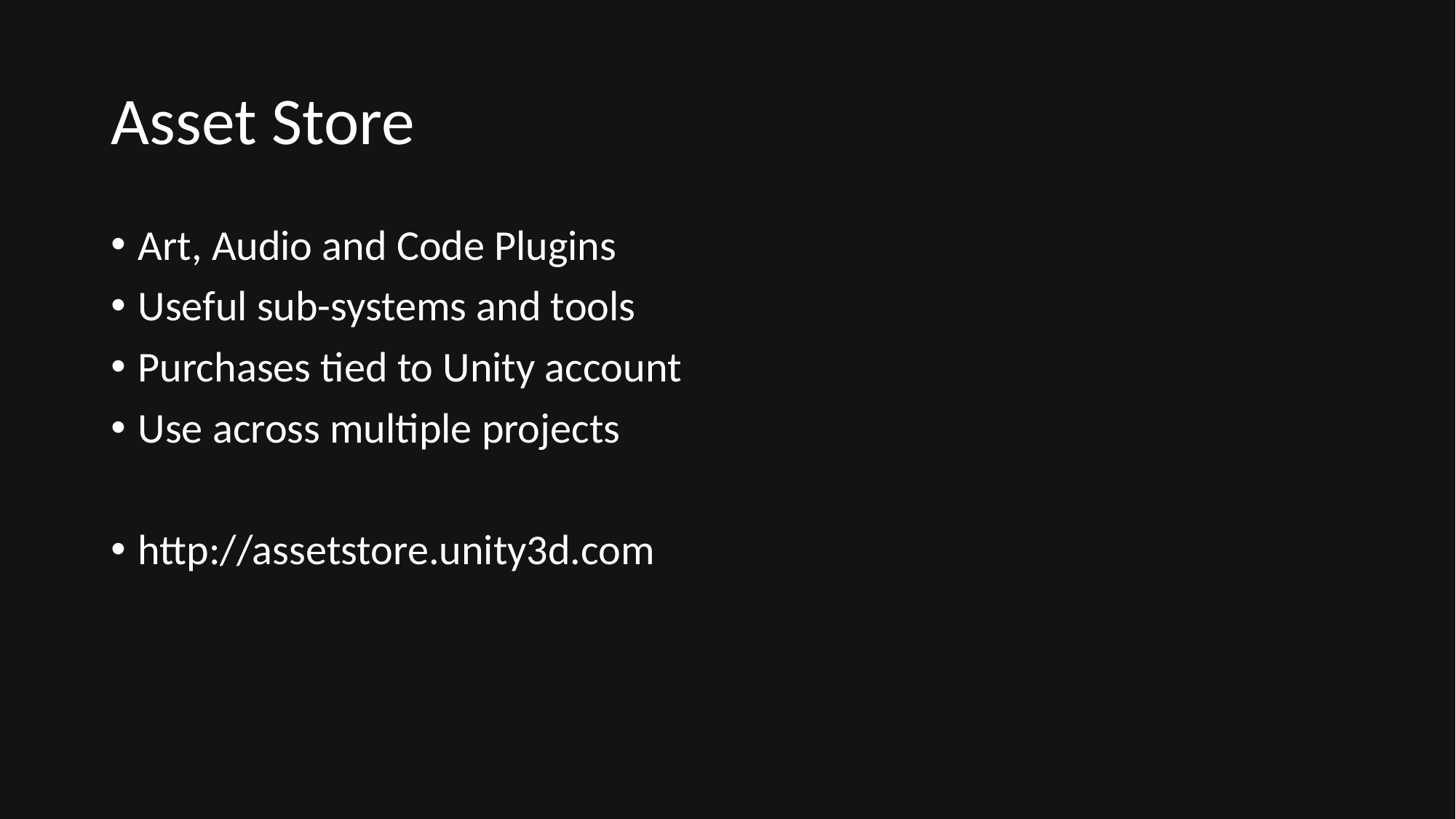

# Asset Store
Art, Audio and Code Plugins
Useful sub-systems and tools
Purchases tied to Unity account
Use across multiple projects

http://assetstore.unity3d.com